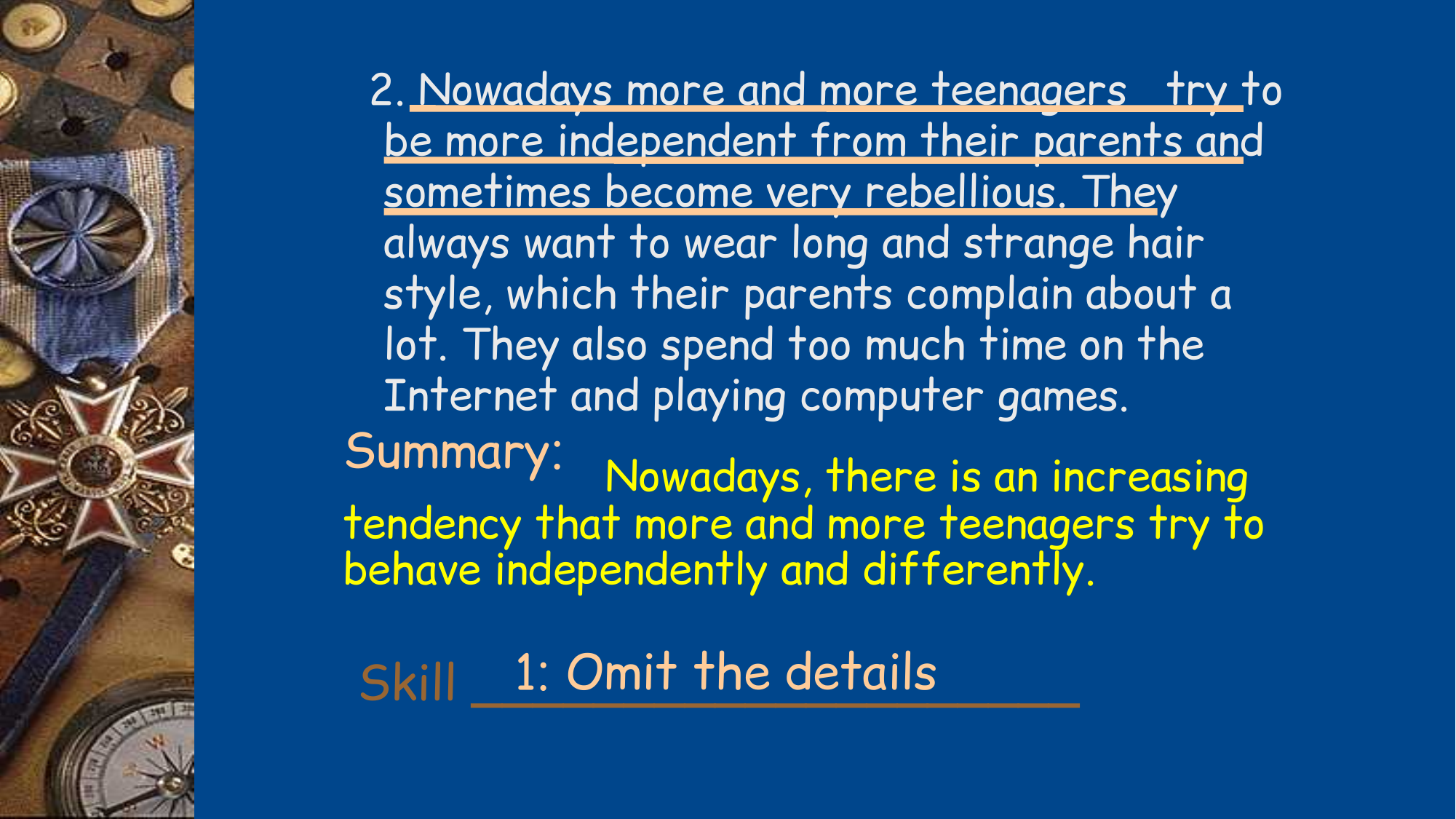

2. Nowadays more and more teenagers   try to be more independent from their parents and sometimes become very rebellious. They always want to wear long and strange hair style, which their parents complain about a lot. They also spend too much time on the Internet and playing computer games.
Summary:

 Skill ____________________

                  Nowadays, there is an increasing tendency that more and more teenagers try to behave independently and differently.
1: Omit the details
36